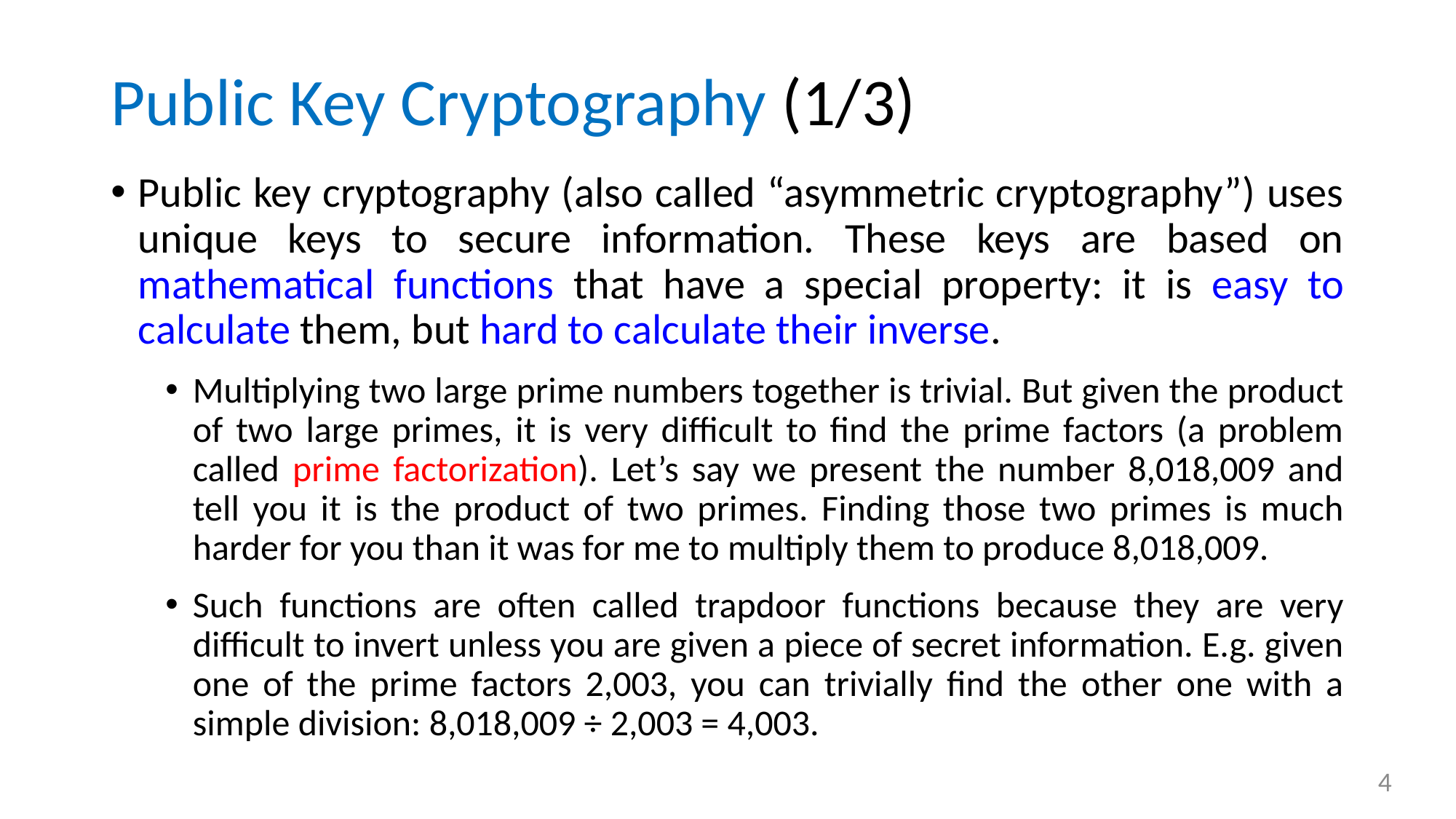

# Public Key Cryptography (1/3)
Public key cryptography (also called “asymmetric cryptography”) uses unique keys to secure information. These keys are based on mathematical functions that have a special property: it is easy to calculate them, but hard to calculate their inverse.
Multiplying two large prime numbers together is trivial. But given the product of two large primes, it is very difficult to find the prime factors (a problem called prime factorization). Let’s say we present the number 8,018,009 and tell you it is the product of two primes. Finding those two primes is much harder for you than it was for me to multiply them to produce 8,018,009.
Such functions are often called trapdoor functions because they are very difficult to invert unless you are given a piece of secret information. E.g. given one of the prime factors 2,003, you can trivially find the other one with a simple division: 8,018,009 ÷ 2,003 = 4,003.
4